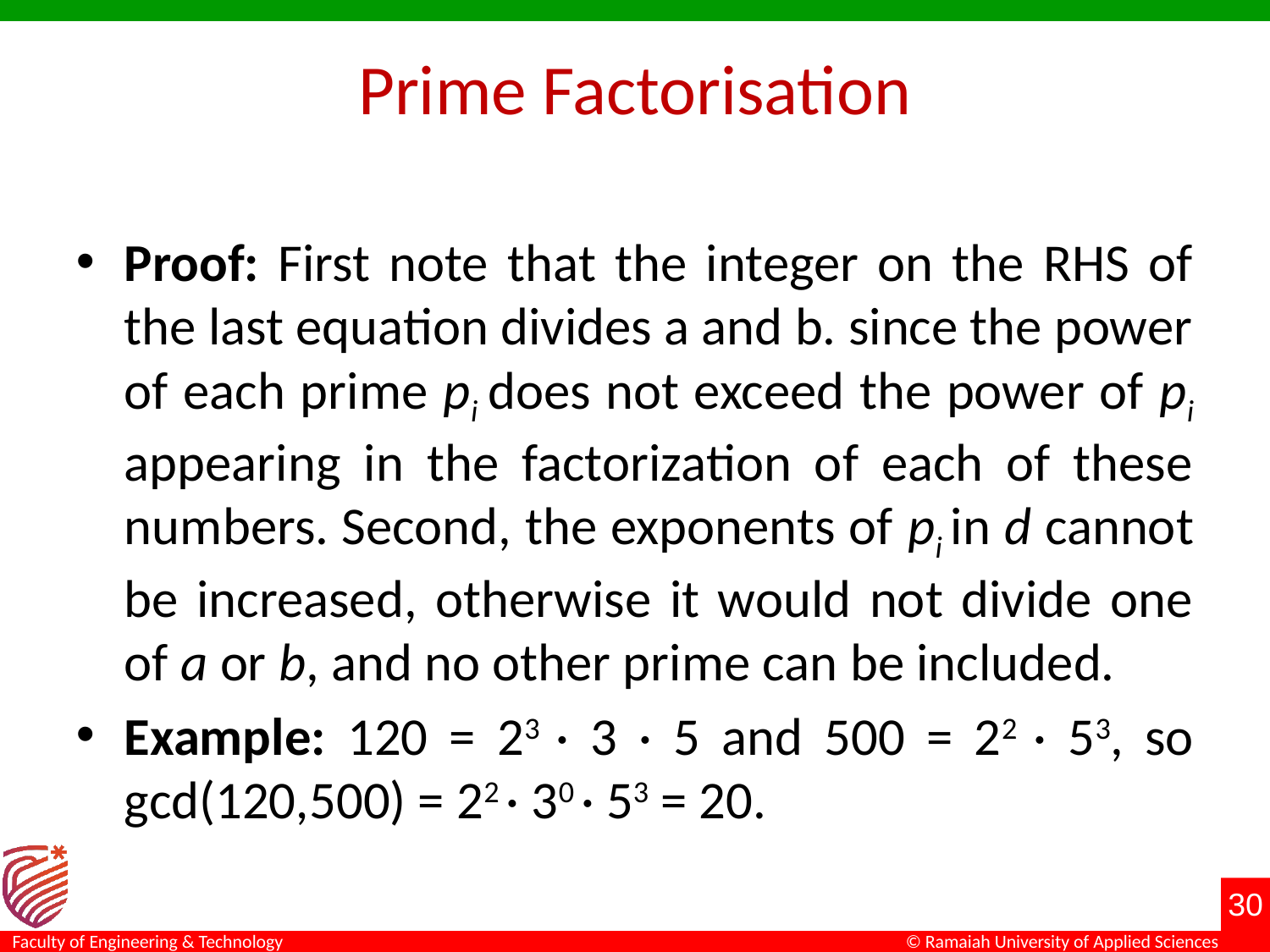

# Prime Factorisation
Proof: First note that the integer on the RHS of the last equation divides a and b. since the power of each prime pi does not exceed the power of pi appearing in the factorization of each of these numbers. Second, the exponents of pi in d cannot be increased, otherwise it would not divide one of a or b, and no other prime can be included.
Example: 120 = 23 · 3 · 5 and 500 = 22 · 53, so gcd(120,500) = 22 · 30 · 53 = 20.